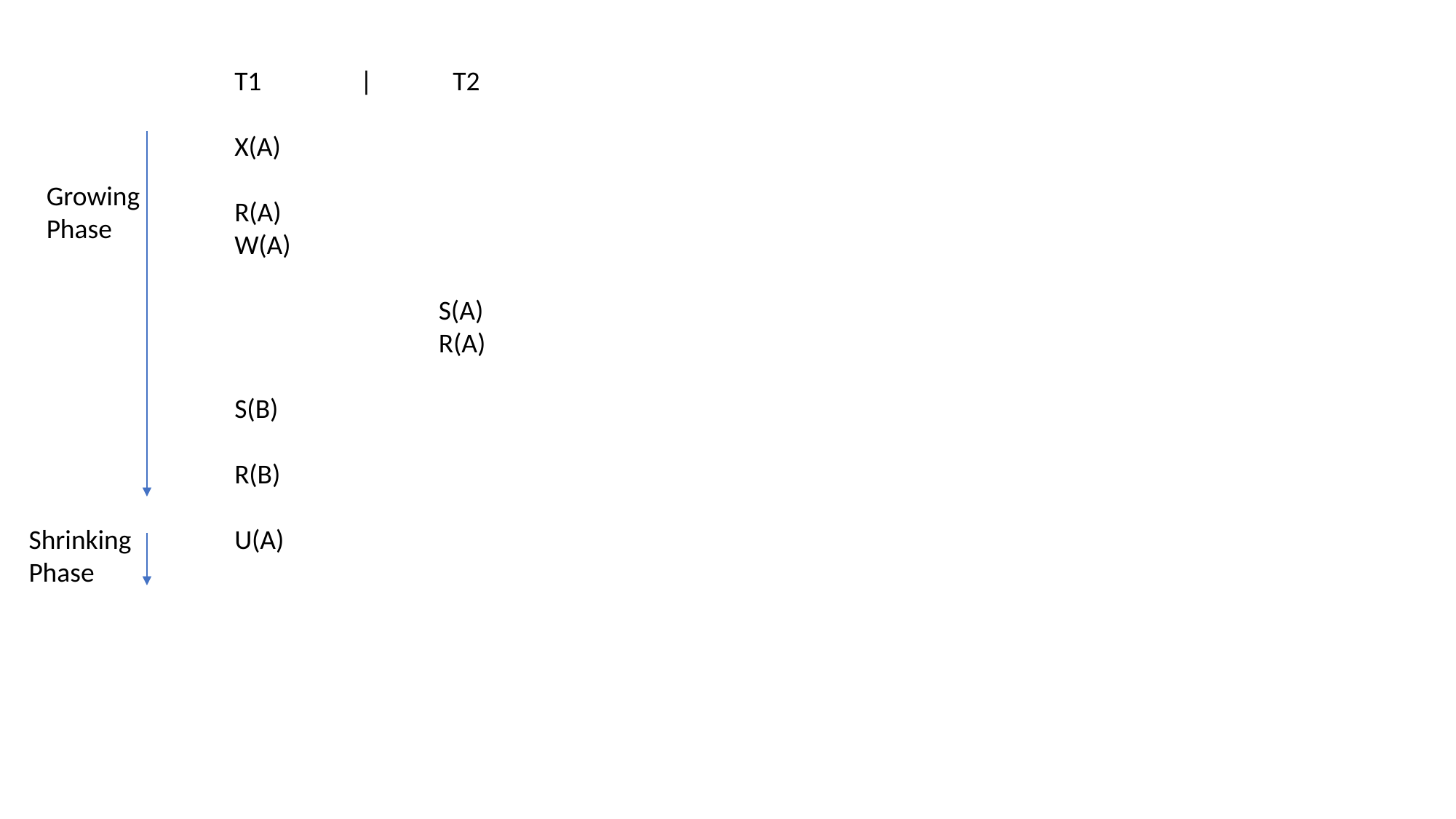

T1                |             T2

X(A)

R(A)
W(A)

                                 S(A)
                                 R(A)

S(B)

R(B)

U(A)

Growing
Phase
Shrinking
Phase